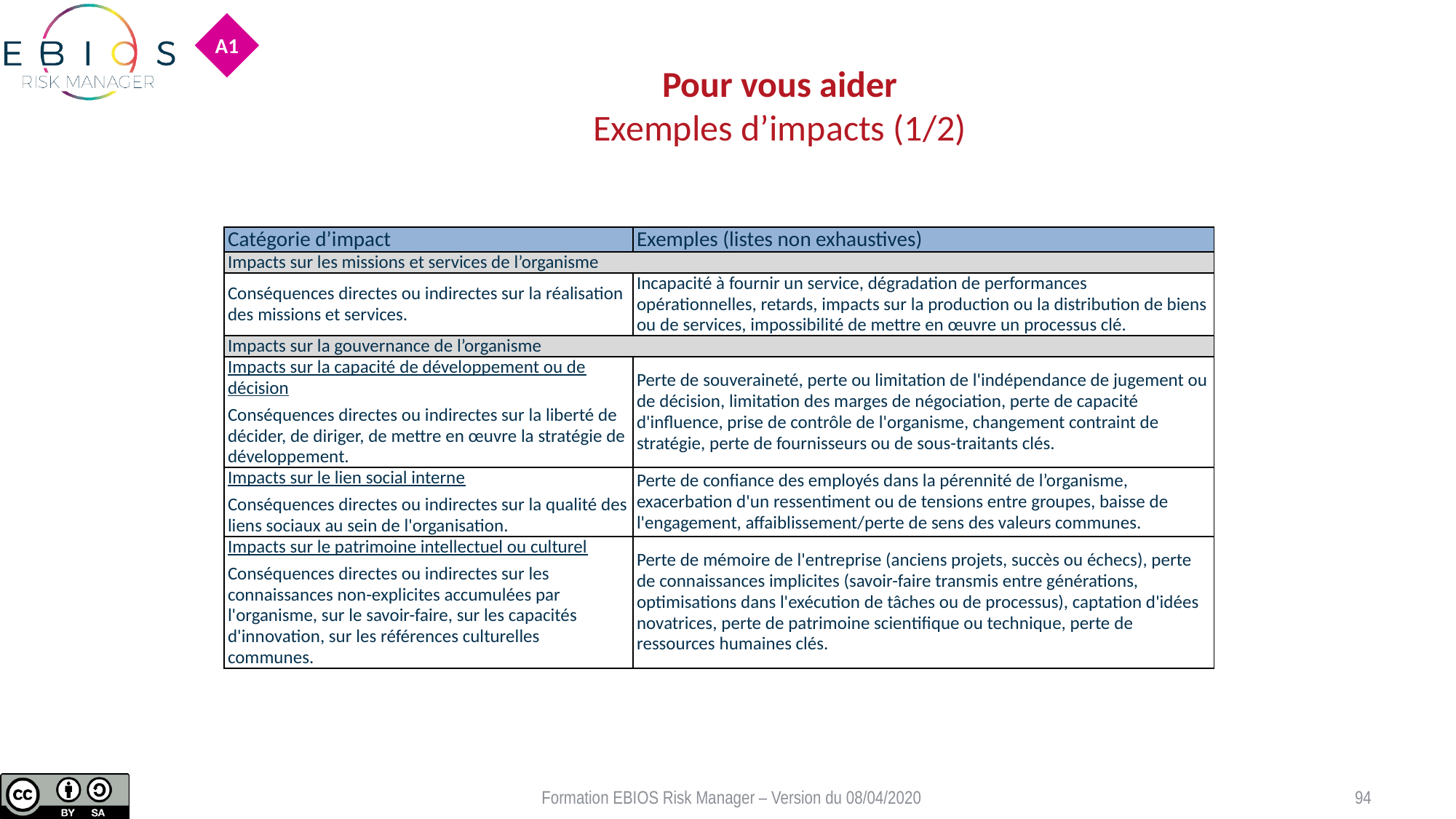

A1
# Pour vous aider Exemples d’impacts (1/2)
| Catégorie d’impact | Exemples (listes non exhaustives) |
| --- | --- |
| Impacts sur les missions et services de l’organisme |  |
| Conséquences directes ou indirectes sur la réalisation des missions et services. | Incapacité à fournir un service, dégradation de performances opérationnelles, retards, impacts sur la production ou la distribution de biens ou de services, impossibilité de mettre en œuvre un processus clé. |
| Impacts sur la gouvernance de l’organisme |  |
| Impacts sur la capacité de développement ou de décision Conséquences directes ou indirectes sur la liberté de décider, de diriger, de mettre en œuvre la stratégie de développement. | Perte de souveraineté, perte ou limitation de l'indépendance de jugement ou de décision, limitation des marges de négociation, perte de capacité d'influence, prise de contrôle de l'organisme, changement contraint de stratégie, perte de fournisseurs ou de sous-traitants clés. |
| Impacts sur le lien social interne Conséquences directes ou indirectes sur la qualité des liens sociaux au sein de l'organisation. | Perte de confiance des employés dans la pérennité de l’organisme, exacerbation d'un ressentiment ou de tensions entre groupes, baisse de l'engagement, affaiblissement/perte de sens des valeurs communes. |
| Impacts sur le patrimoine intellectuel ou culturel Conséquences directes ou indirectes sur les connaissances non-explicites accumulées par l'organisme, sur le savoir-faire, sur les capacités d'innovation, sur les références culturelles communes. | Perte de mémoire de l'entreprise (anciens projets, succès ou échecs), perte de connaissances implicites (savoir-faire transmis entre générations, optimisations dans l'exécution de tâches ou de processus), captation d'idées novatrices, perte de patrimoine scientifique ou technique, perte de ressources humaines clés. |
Formation EBIOS Risk Manager – Version du 08/04/2020
94